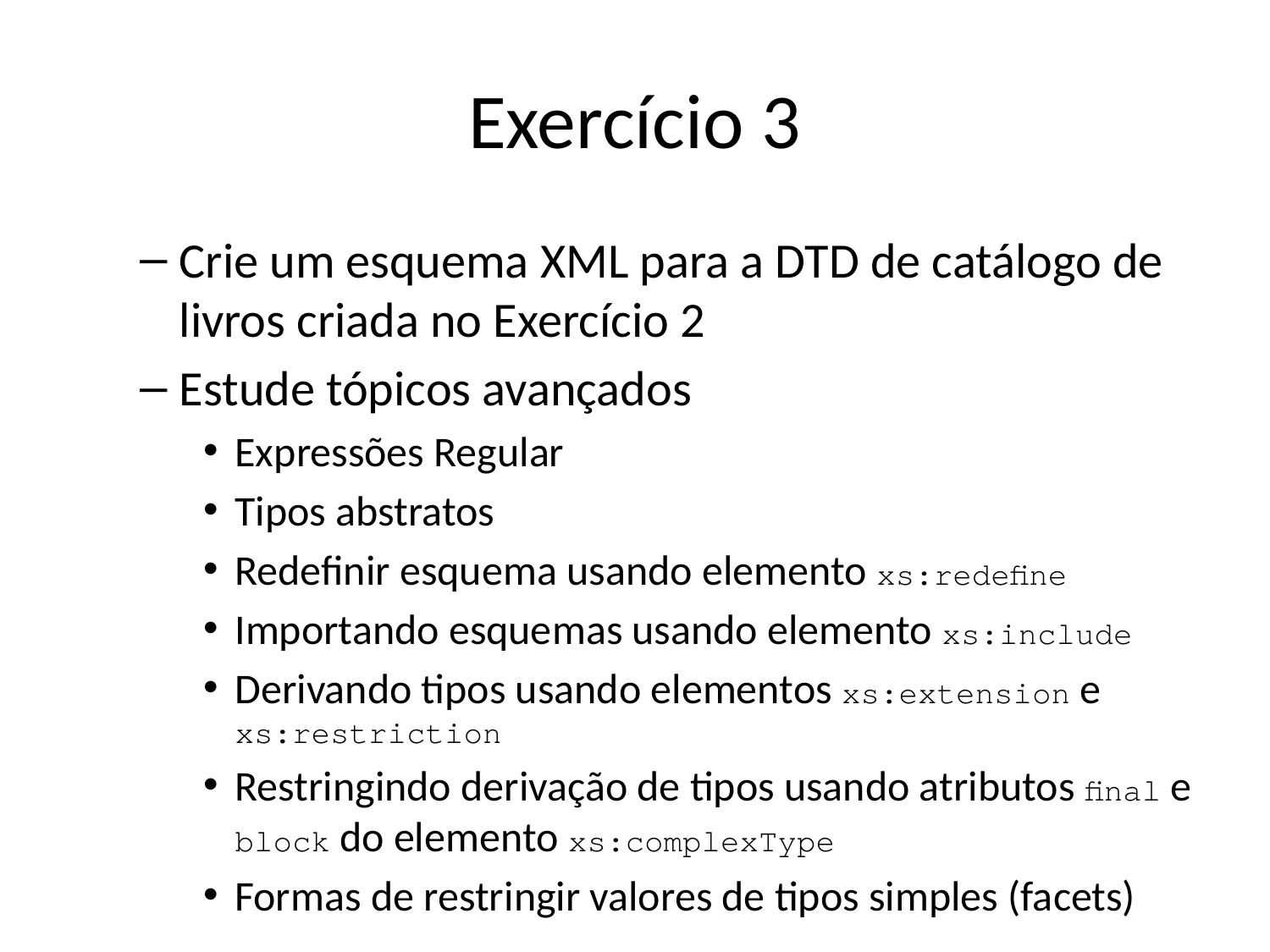

# Exercício 3
Crie um esquema XML para a DTD de catálogo de livros criada no Exercício 2
Estude tópicos avançados
Expressões Regular
Tipos abstratos
Redefinir esquema usando elemento xs:redefine
Importando esquemas usando elemento xs:include
Derivando tipos usando elementos xs:extension e xs:restriction
Restringindo derivação de tipos usando atributos final e block do elemento xs:complexType
Formas de restringir valores de tipos simples (facets)